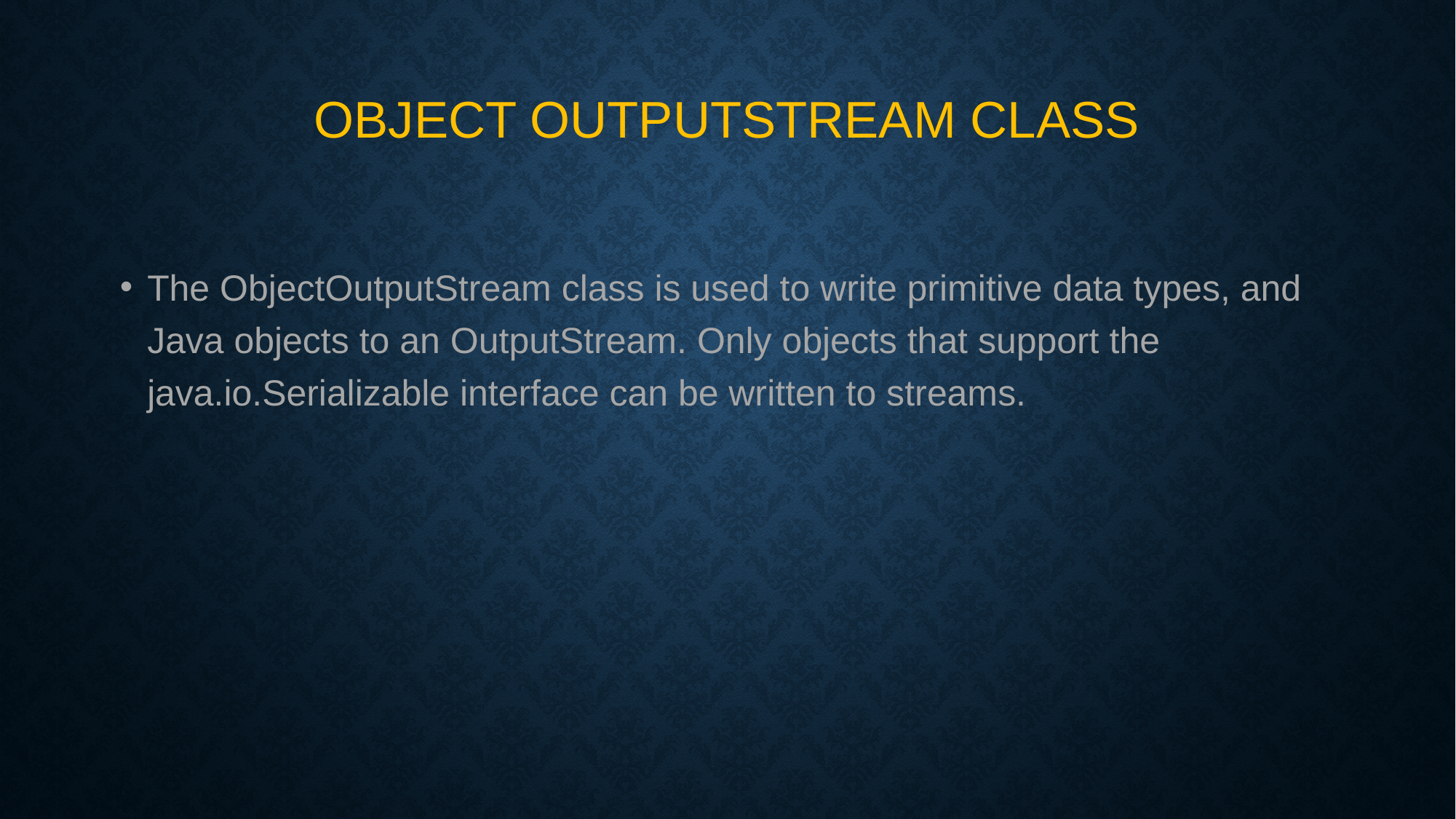

# Object OutputStream class
The ObjectOutputStream class is used to write primitive data types, and Java objects to an OutputStream. Only objects that support the java.io.Serializable interface can be written to streams.